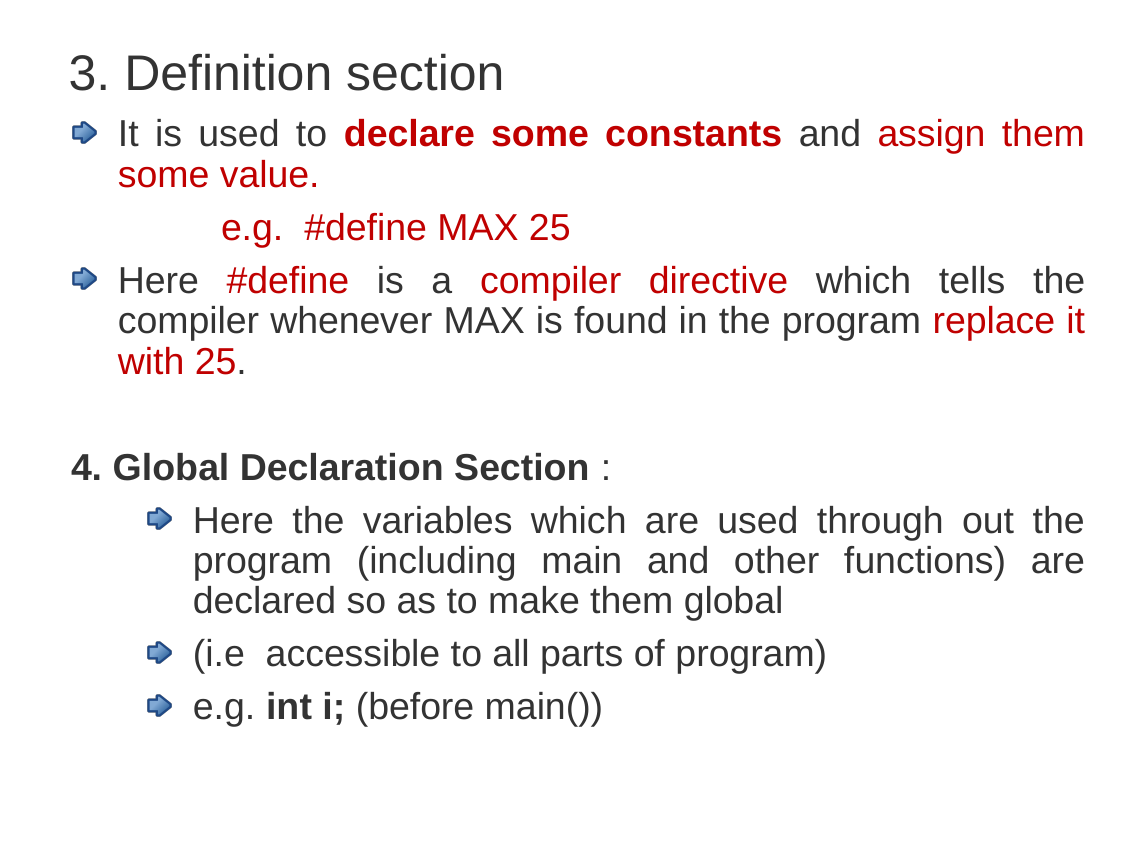

3. Definition section
It is used to declare some constants and assign them some value.
	e.g.  #define MAX 25
Here #define is a compiler directive which tells the compiler whenever MAX is found in the program replace it with 25.

4. Global Declaration Section :
Here the variables which are used through out the program (including main and other functions) are declared so as to make them global
(i.e  accessible to all parts of program)
e.g. int i; (before main())